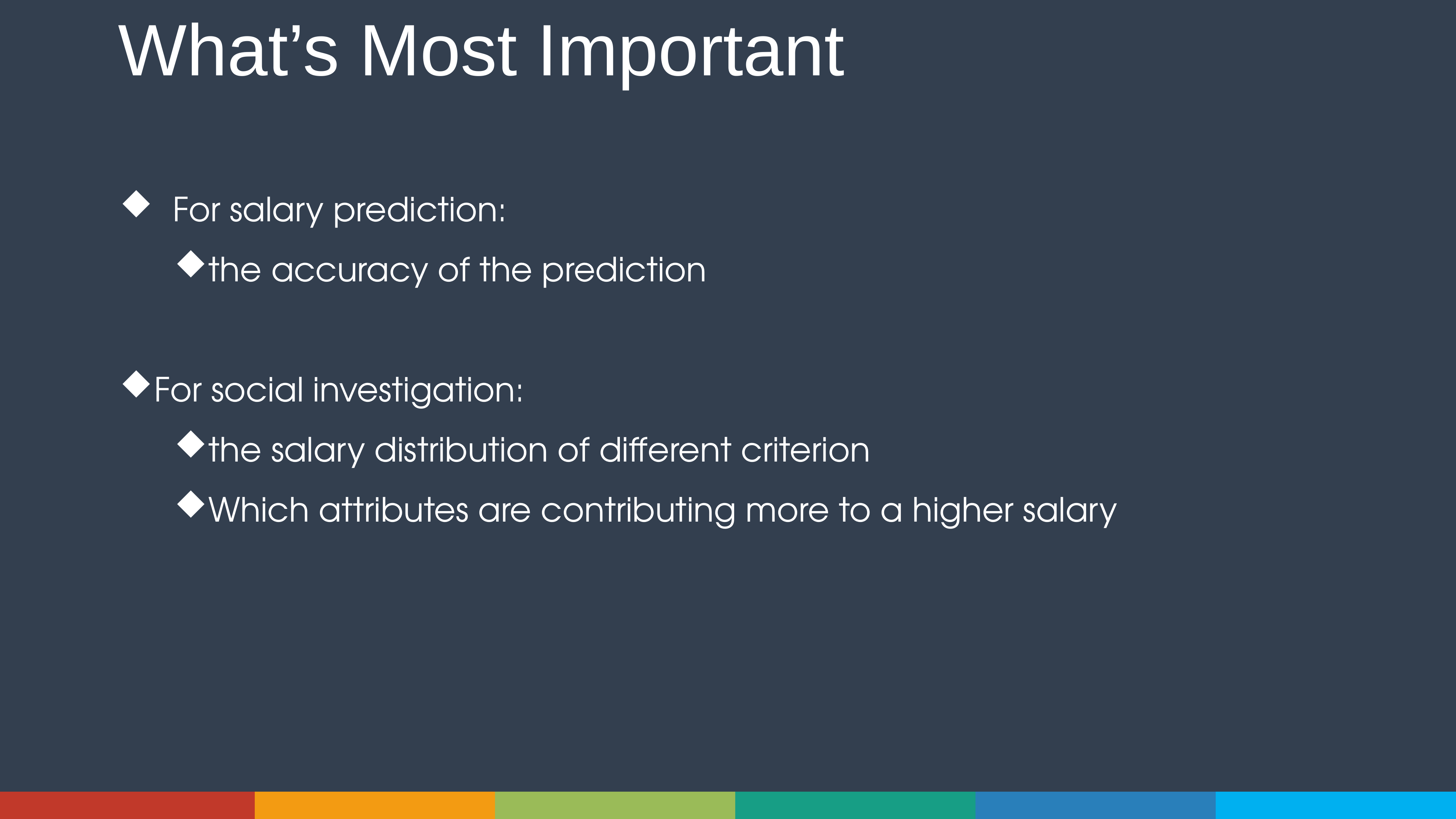

What’s Most Important
  For salary prediction:
the accuracy of the prediction

For social investigation:
the salary distribution of different criterion
Which attributes are contributing more to a higher salary